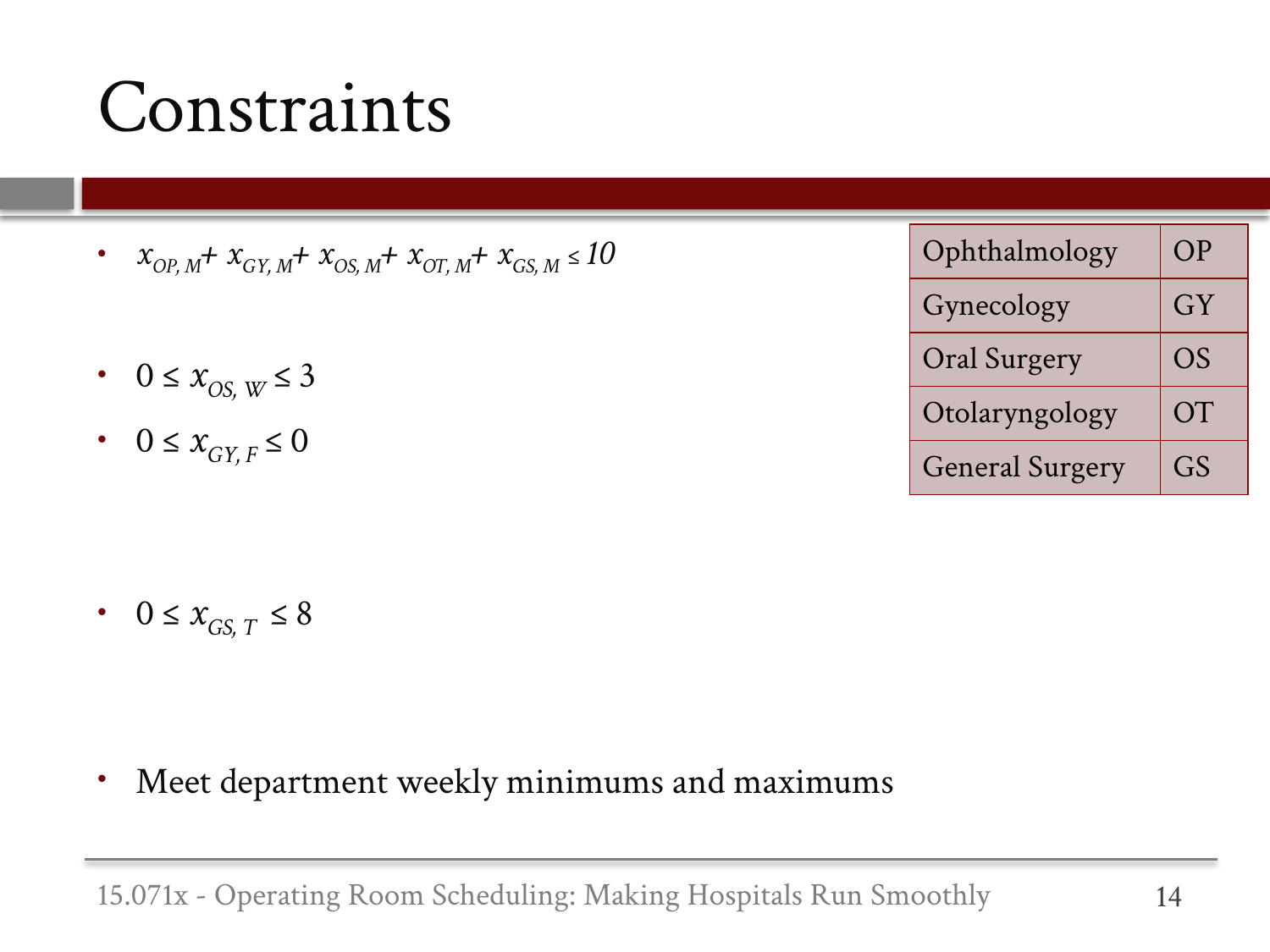

# Constraints
xOP, M+ xGY, M+ xOS, M+ xOT, M+ xGS, M ≤ 10

0 ≤ xOS, W ≤ 3
0 ≤ xGY, F ≤ 0

0 ≤ xGS, T  ≤ 8

Meet department weekly minimums and maximums
| Ophthalmology | OP |
| --- | --- |
| Gynecology | GY |
| Oral Surgery | OS |
| Otolaryngology | OT |
| General Surgery | GS |
15.071x - Operating Room Scheduling: Making Hospitals Run Smoothly
14